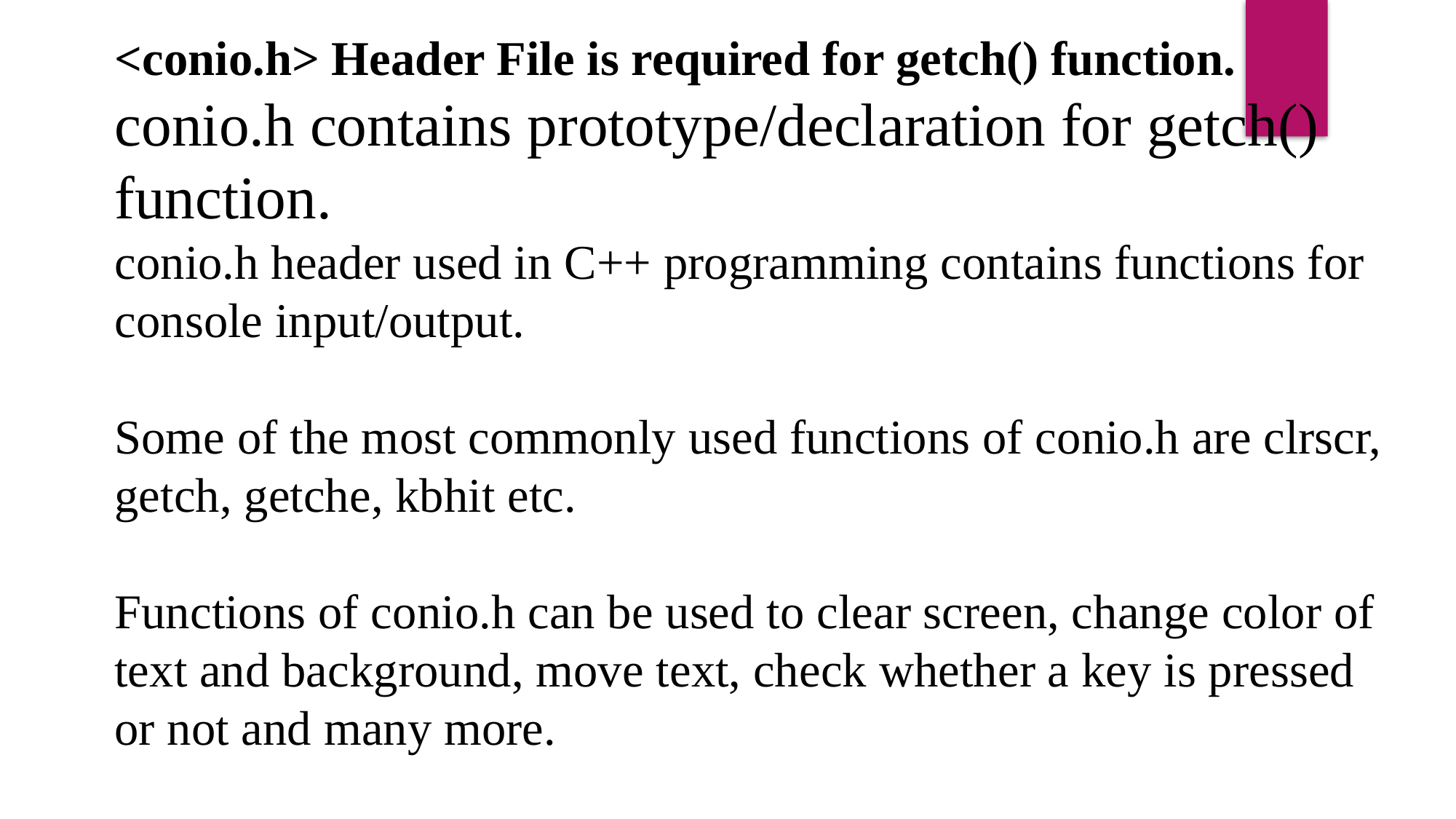

<conio.h> Header File is required for getch() function.
conio.h contains prototype/declaration for getch() function.
conio.h header used in C++ programming contains functions for console input/output.

Some of the most commonly used functions of conio.h are clrscr, getch, getche, kbhit etc.

Functions of conio.h can be used to clear screen, change color of text and background, move text, check whether a key is pressed or not and many more.